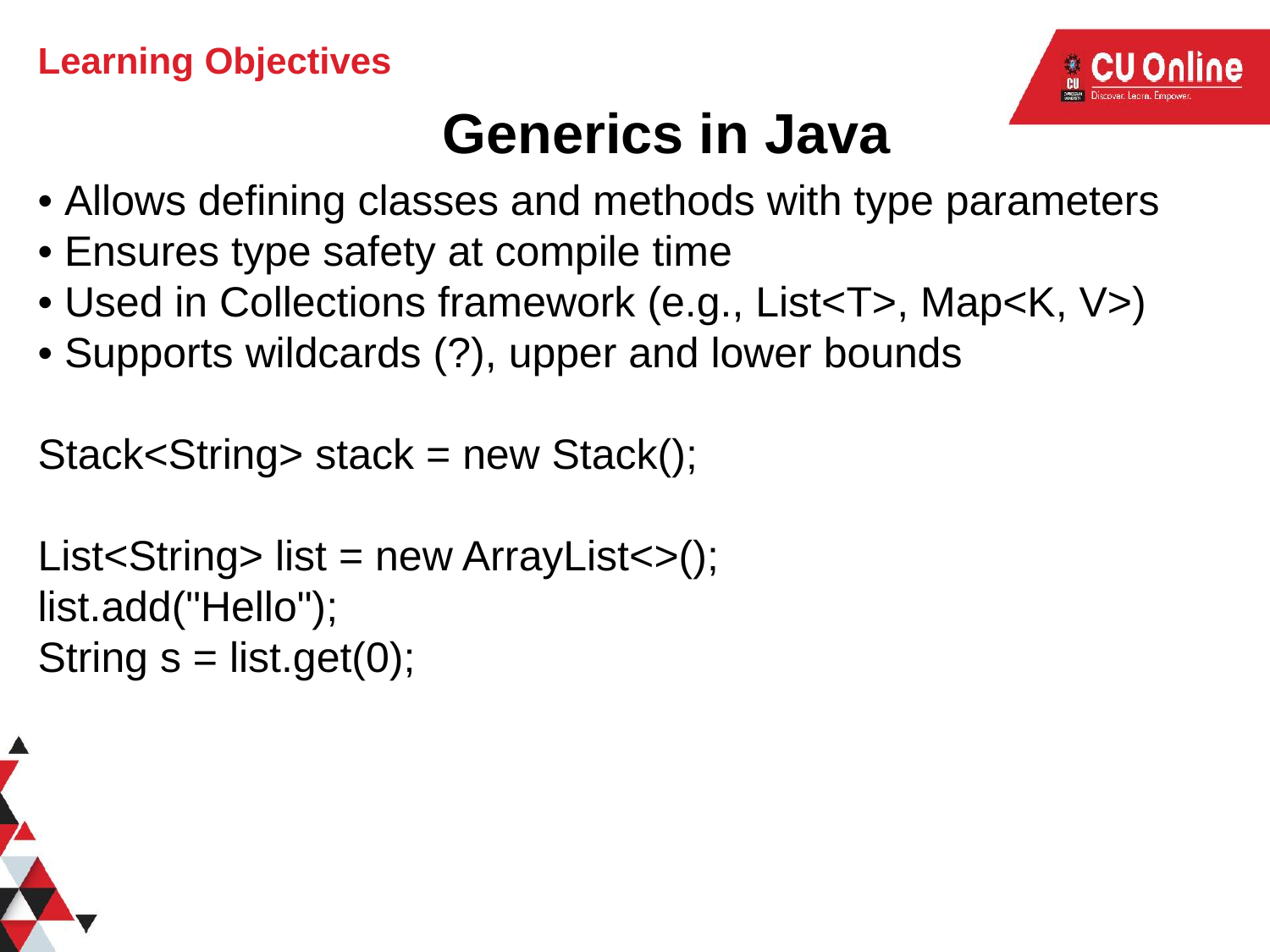

# Learning Objectives
Generics in Java
• Allows defining classes and methods with type parameters
• Ensures type safety at compile time
• Used in Collections framework (e.g., List<T>, Map<K, V>)
• Supports wildcards (?), upper and lower bounds

Stack<String> stack = new Stack();

List<String> list = new ArrayList<>();
list.add("Hello");
String s = list.get(0);